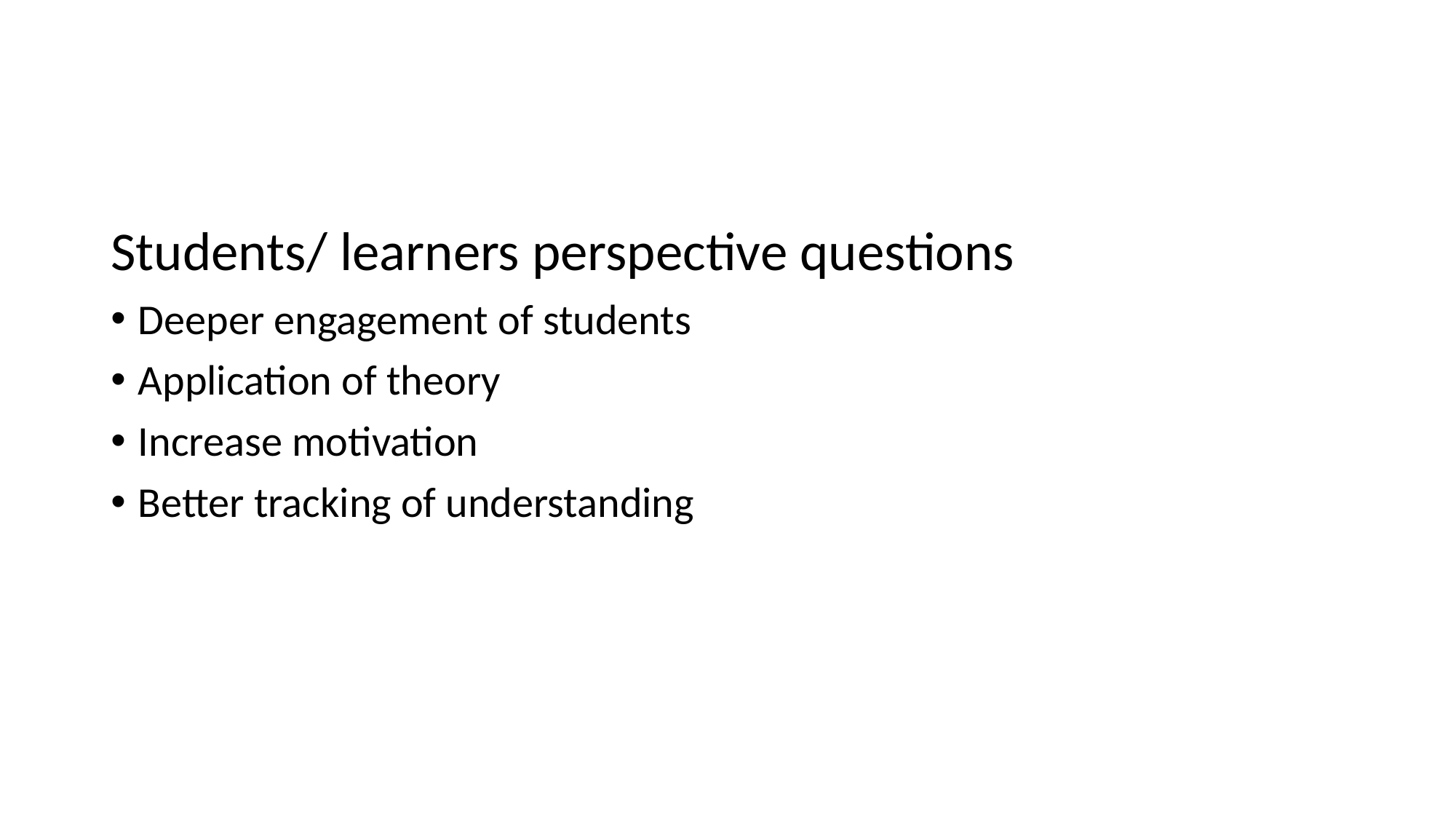

#
Students/ learners perspective questions
Deeper engagement of students
Application of theory
Increase motivation
Better tracking of understanding